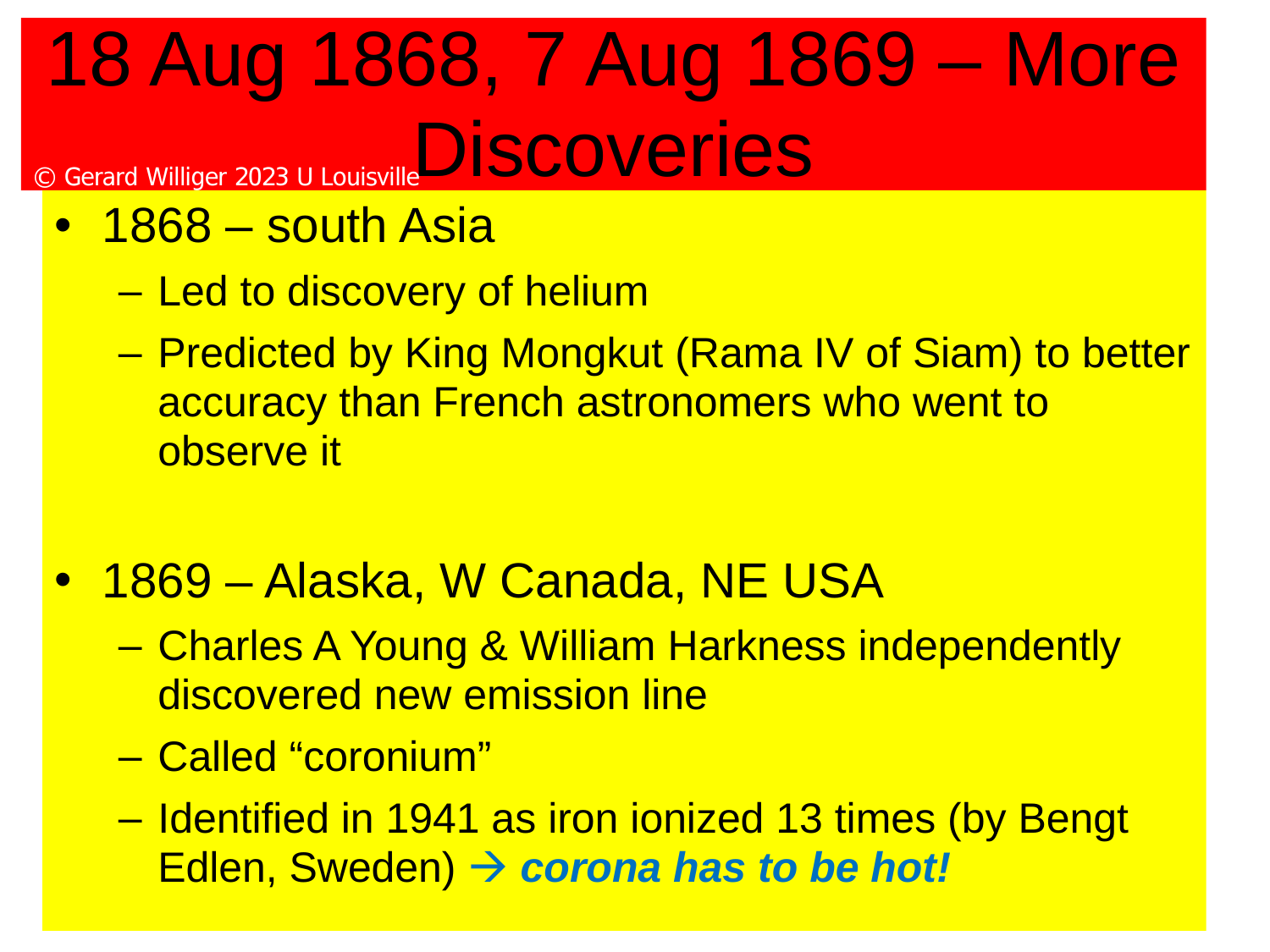

# 18 Aug 1868, 7 Aug 1869 – More Discoveries
© Gerard Williger 2023 U Louisville
1868 – south Asia
Led to discovery of helium
Predicted by King Mongkut (Rama IV of Siam) to better accuracy than French astronomers who went to observe it

1869 – Alaska, W Canada, NE USA
Charles A Young & William Harkness independently discovered new emission line
Called “coronium”
Identified in 1941 as iron ionized 13 times (by Bengt Edlen, Sweden) 🡪 corona has to be hot!